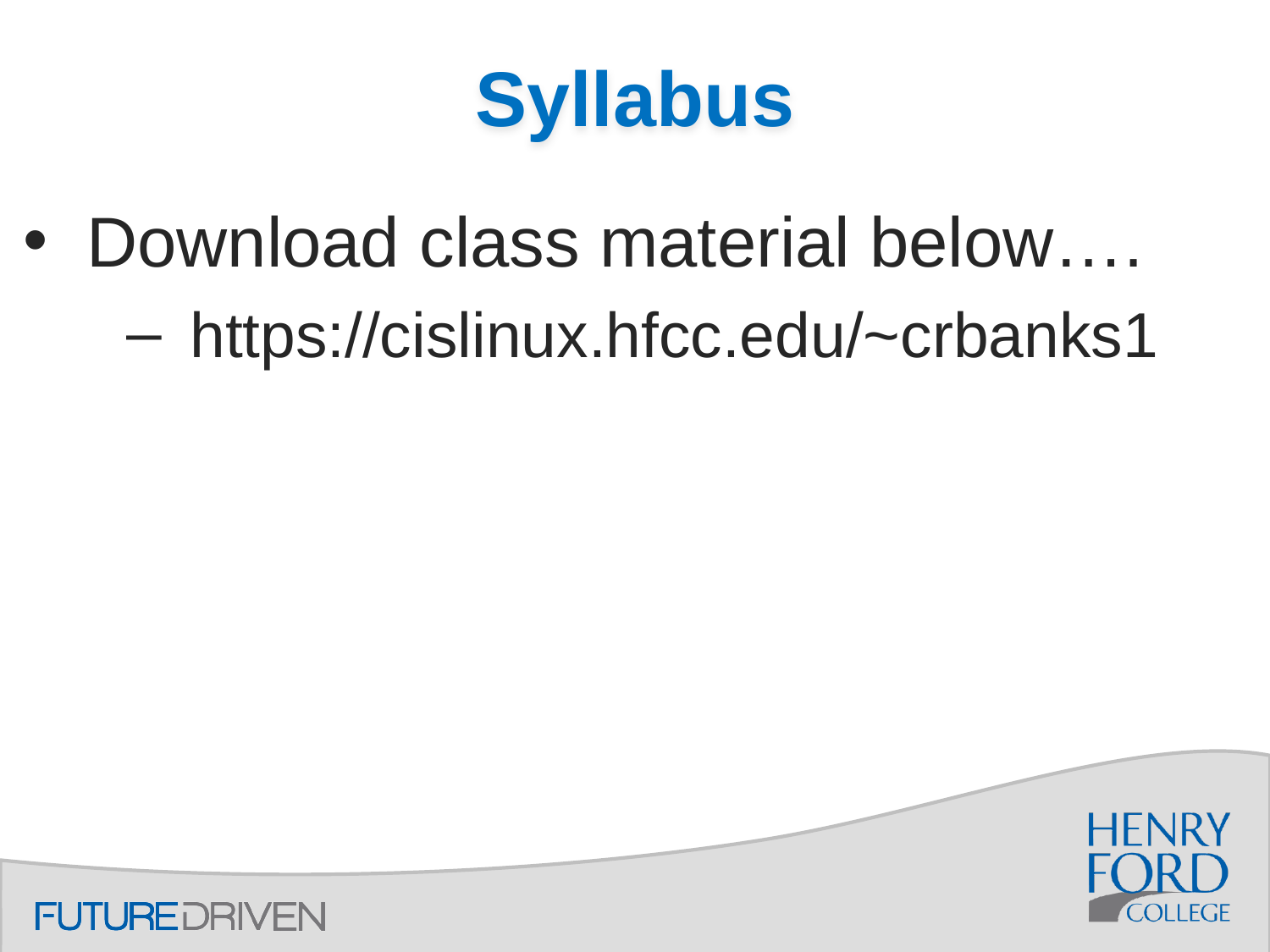

# Syllabus
Download class material below….
https://cislinux.hfcc.edu/~crbanks1